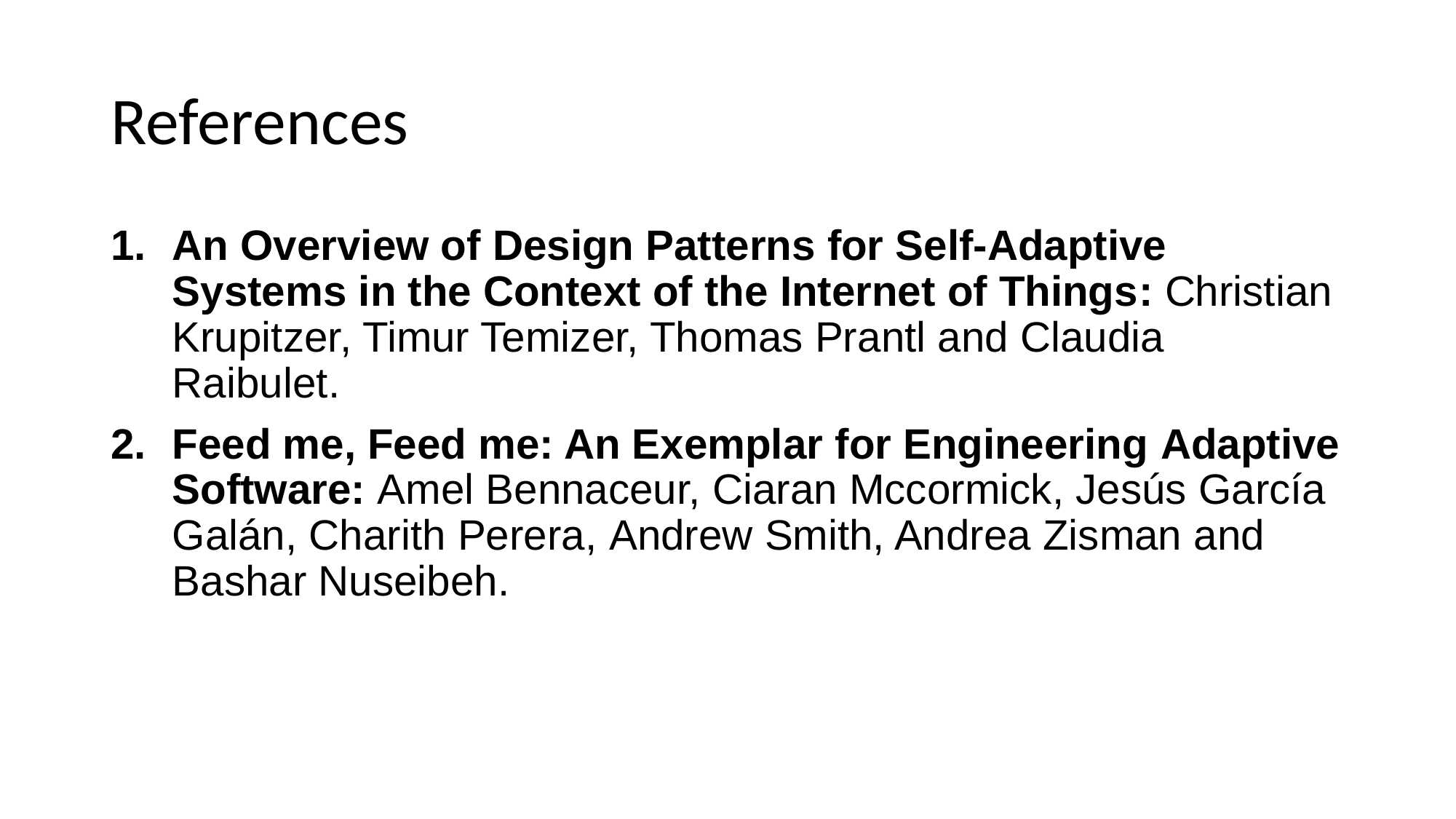

# References
An Overview of Design Patterns for Self-Adaptive Systems in the Context of the Internet of Things: Christian Krupitzer, Timur Temizer, Thomas Prantl and Claudia Raibulet.
Feed me, Feed me: An Exemplar for Engineering Adaptive Software: Amel Bennaceur, Ciaran Mccormick, Jesús García Galán, Charith Perera, Andrew Smith, Andrea Zisman and Bashar Nuseibeh.